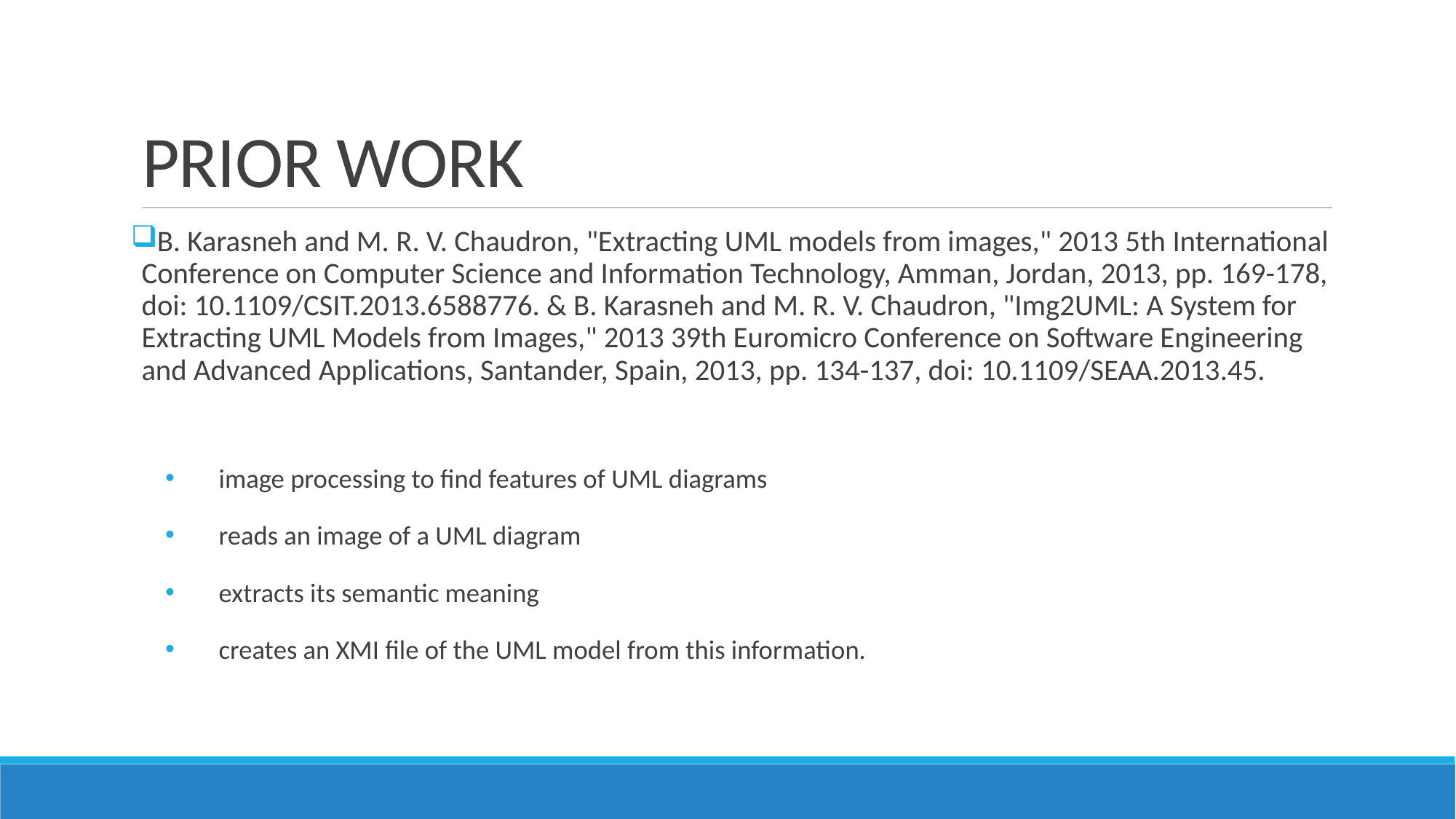

# PRIOR WORK
B. Karasneh and M. R. V. Chaudron, "Extracting UML models from images," 2013 5th International Conference on Computer Science and Information Technology, Amman, Jordan, 2013, pp. 169-178, doi: 10.1109/CSIT.2013.6588776. & B. Karasneh and M. R. V. Chaudron, "Img2UML: A System for Extracting UML Models from Images," 2013 39th Euromicro Conference on Software Engineering and Advanced Applications, Santander, Spain, 2013, pp. 134-137, doi: 10.1109/SEAA.2013.45.

image processing to find features of UML diagrams
reads an image of a UML diagram
extracts its semantic meaning
creates an XMI file of the UML model from this information.